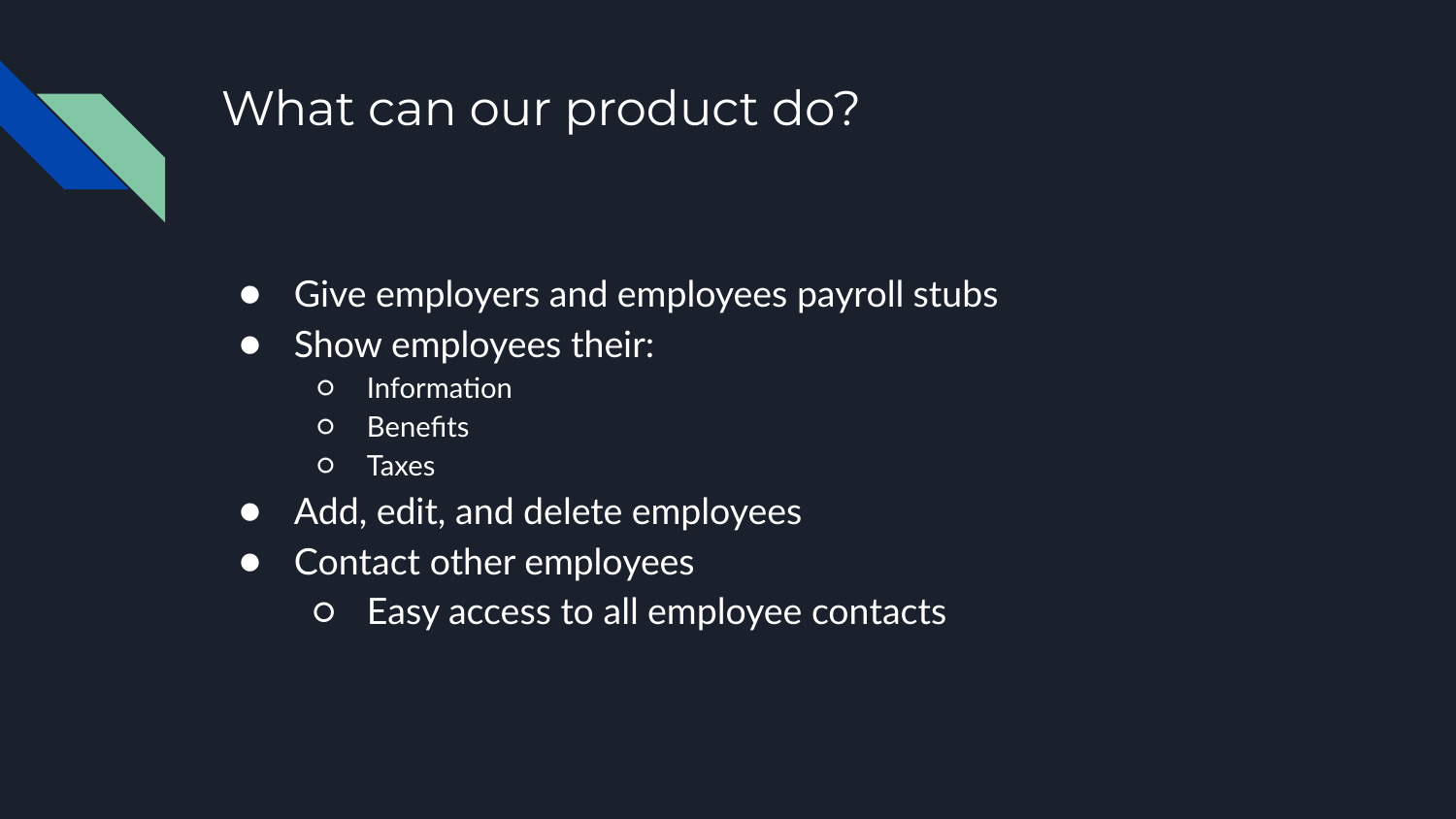

# What can our product do?
Give employers and employees payroll stubs
Show employees their:
Information
Benefits
Taxes
Add, edit, and delete employees
Contact other employees
Easy access to all employee contacts